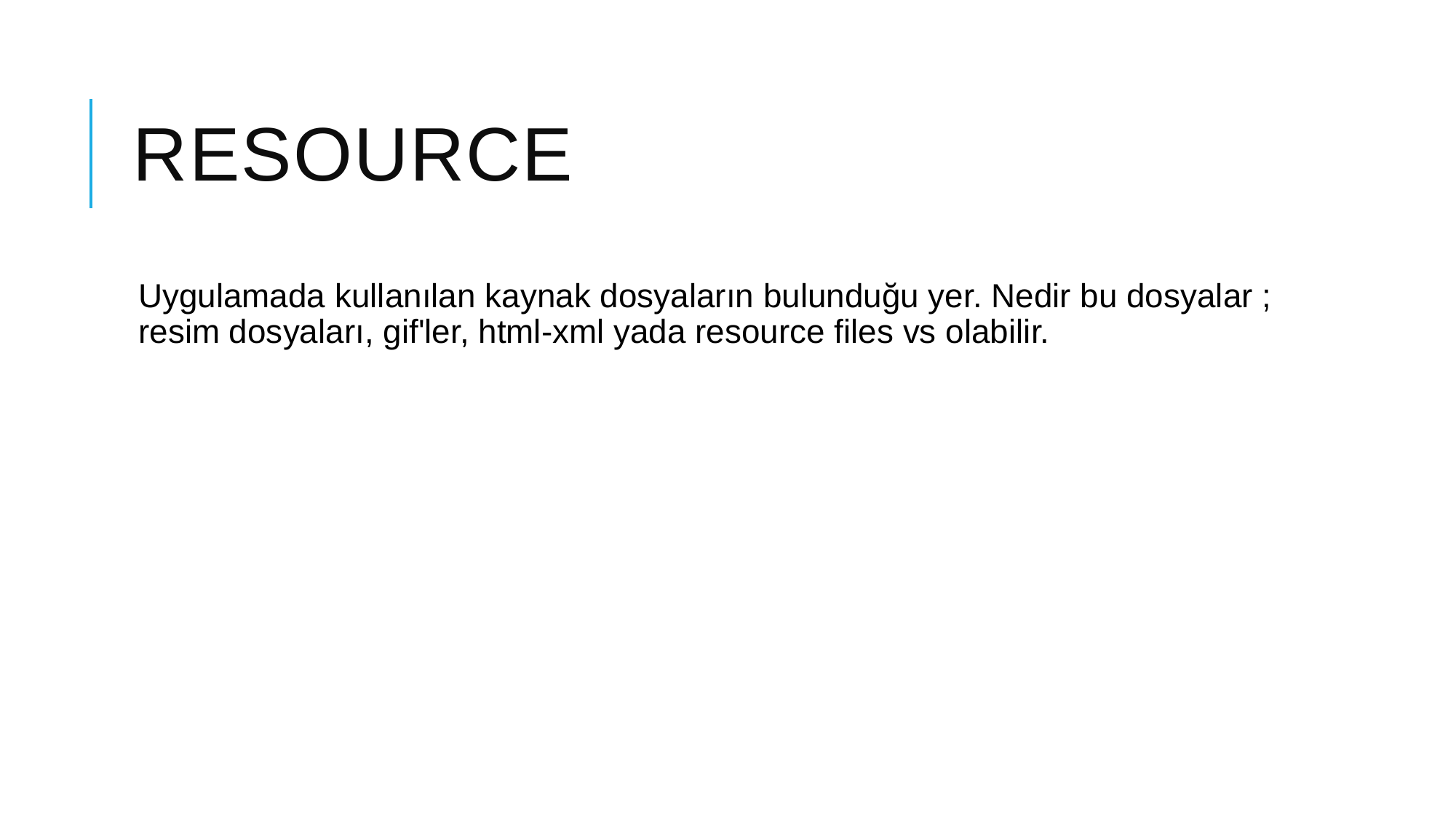

# Resource
Uygulamada kullanılan kaynak dosyaların bulunduğu yer. Nedir bu dosyalar ; resim dosyaları, gif'ler, html-xml yada resource files vs olabilir.